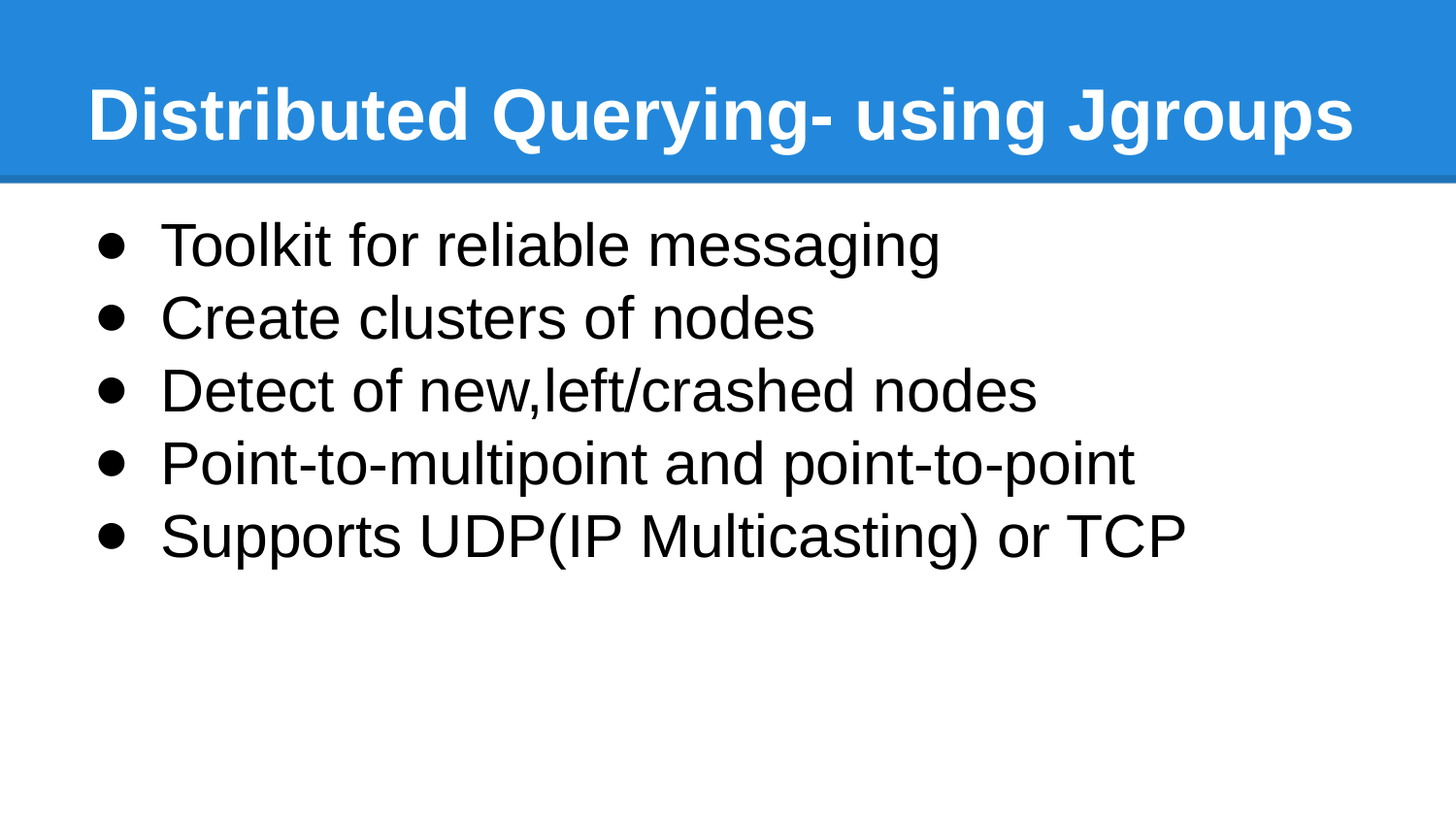

# Distributed Querying- using Jgroups
Toolkit for reliable messaging
Create clusters of nodes
Detect of new,left/crashed nodes
Point-to-multipoint and point-to-point
Supports UDP(IP Multicasting) or TCP